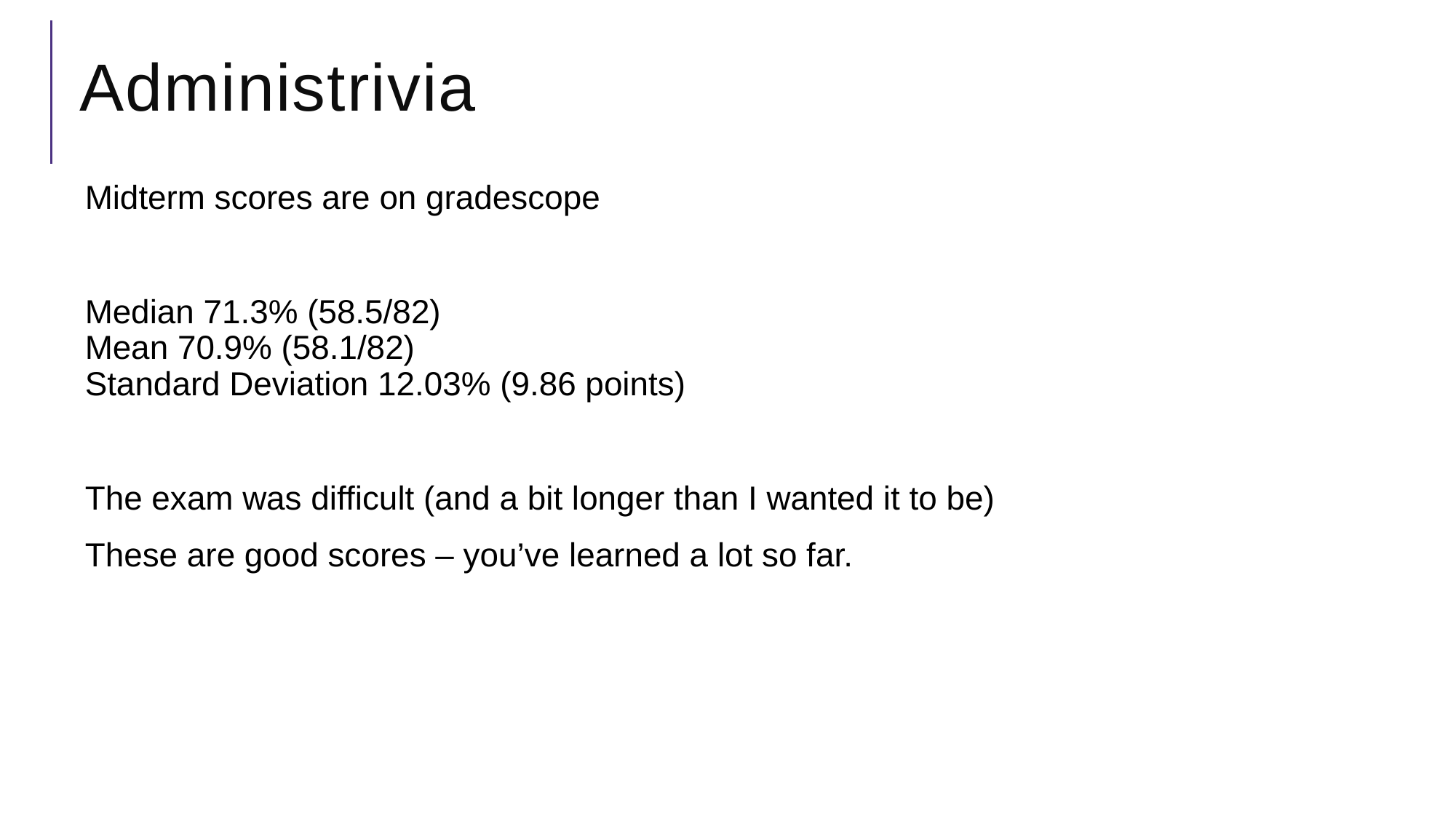

# Administrivia
Midterm scores are on gradescope

Median 71.3% (58.5/82)
Mean 70.9% (58.1/82)
Standard Deviation 12.03% (9.86 points)

The exam was difficult (and a bit longer than I wanted it to be)
These are good scores – you’ve learned a lot so far.